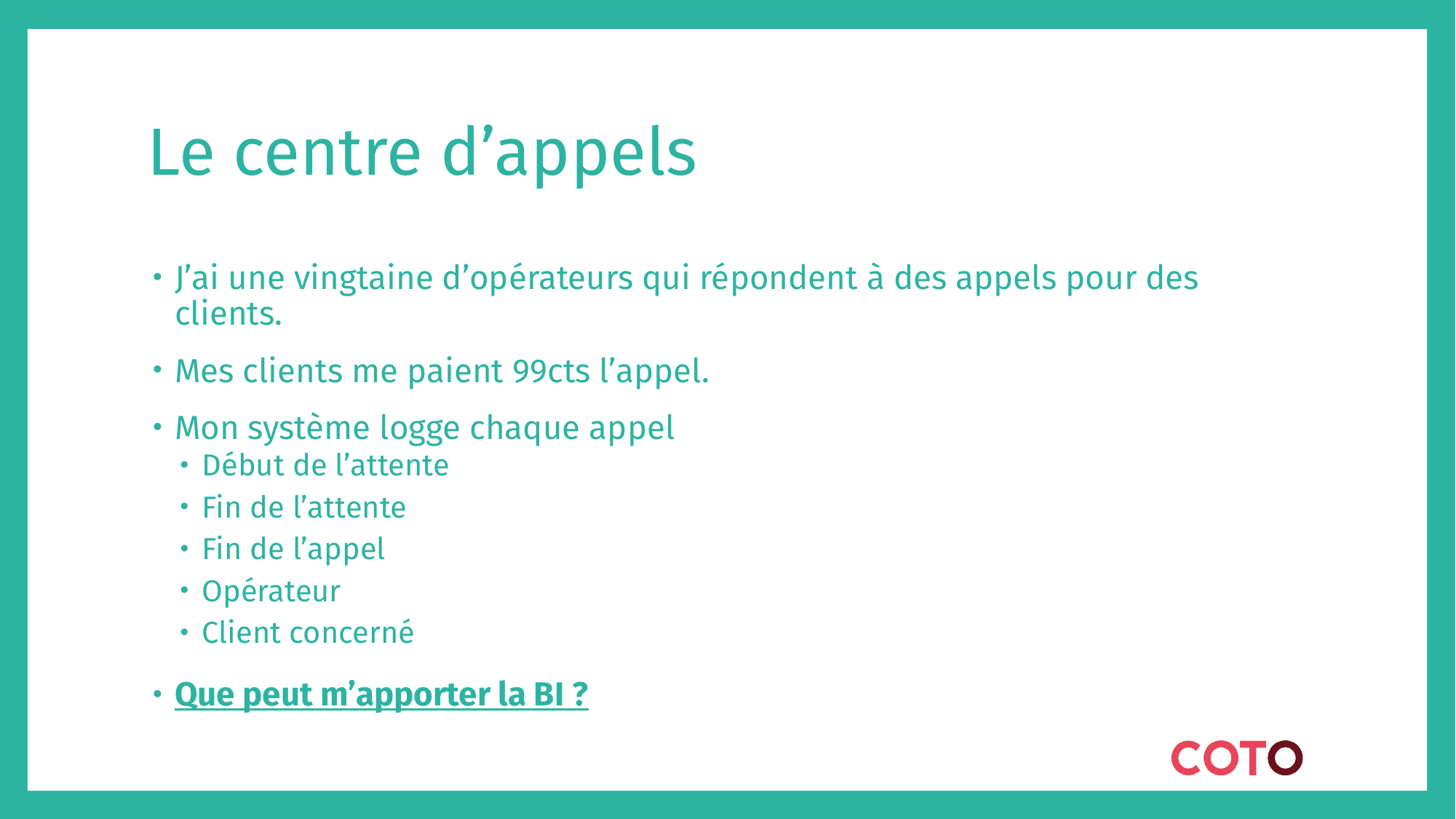

# Le centre d’appels
J’ai une vingtaine d’opérateurs qui répondent à des appels pour des clients.
Mes clients me paient 99cts l’appel.
Mon système logge chaque appel
Début de l’attente
Fin de l’attente
Fin de l’appel
Opérateur
Client concerné
Que peut m’apporter la BI ?